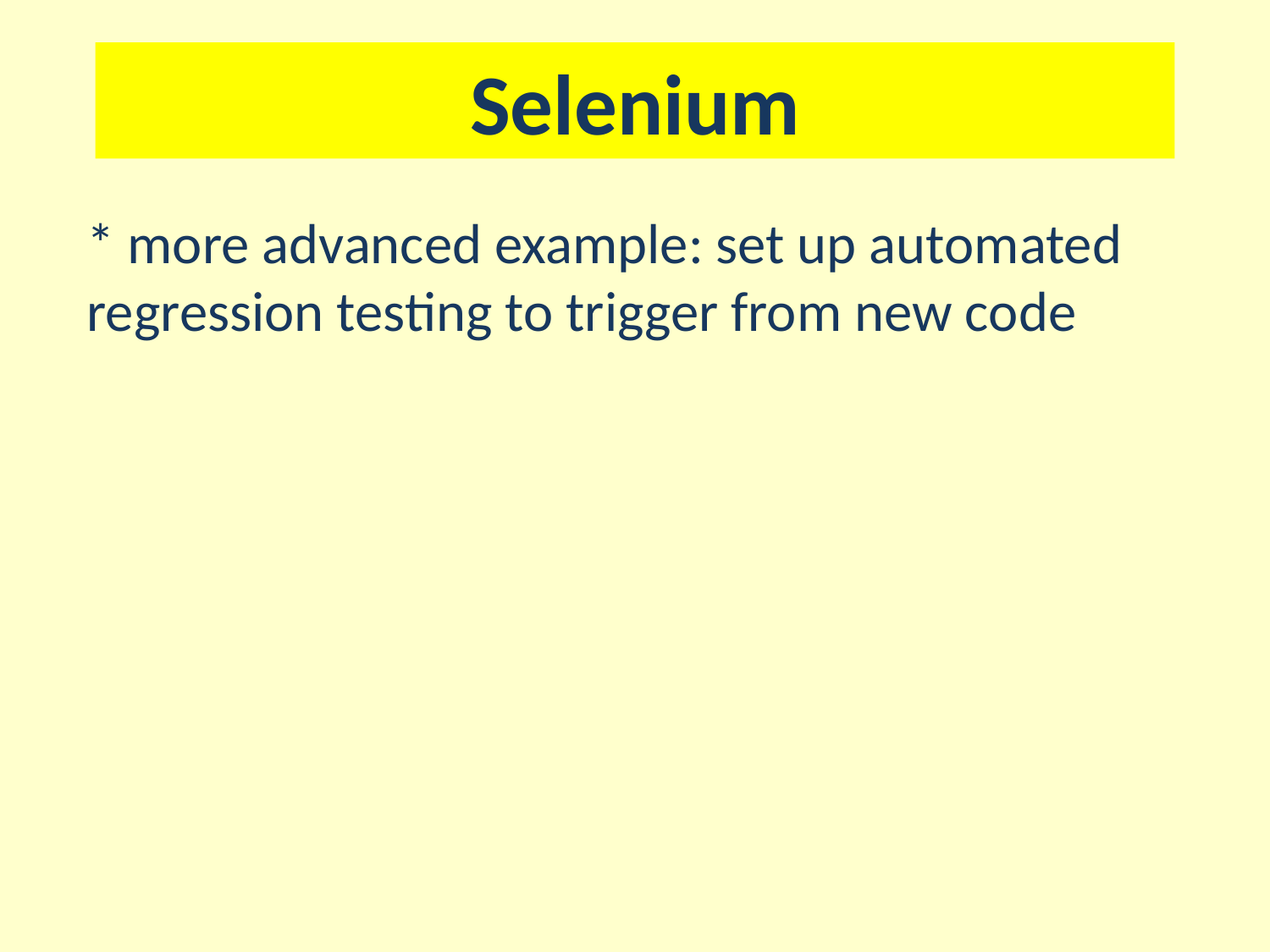

# Selenium
* more advanced example: set up automated regression testing to trigger from new code